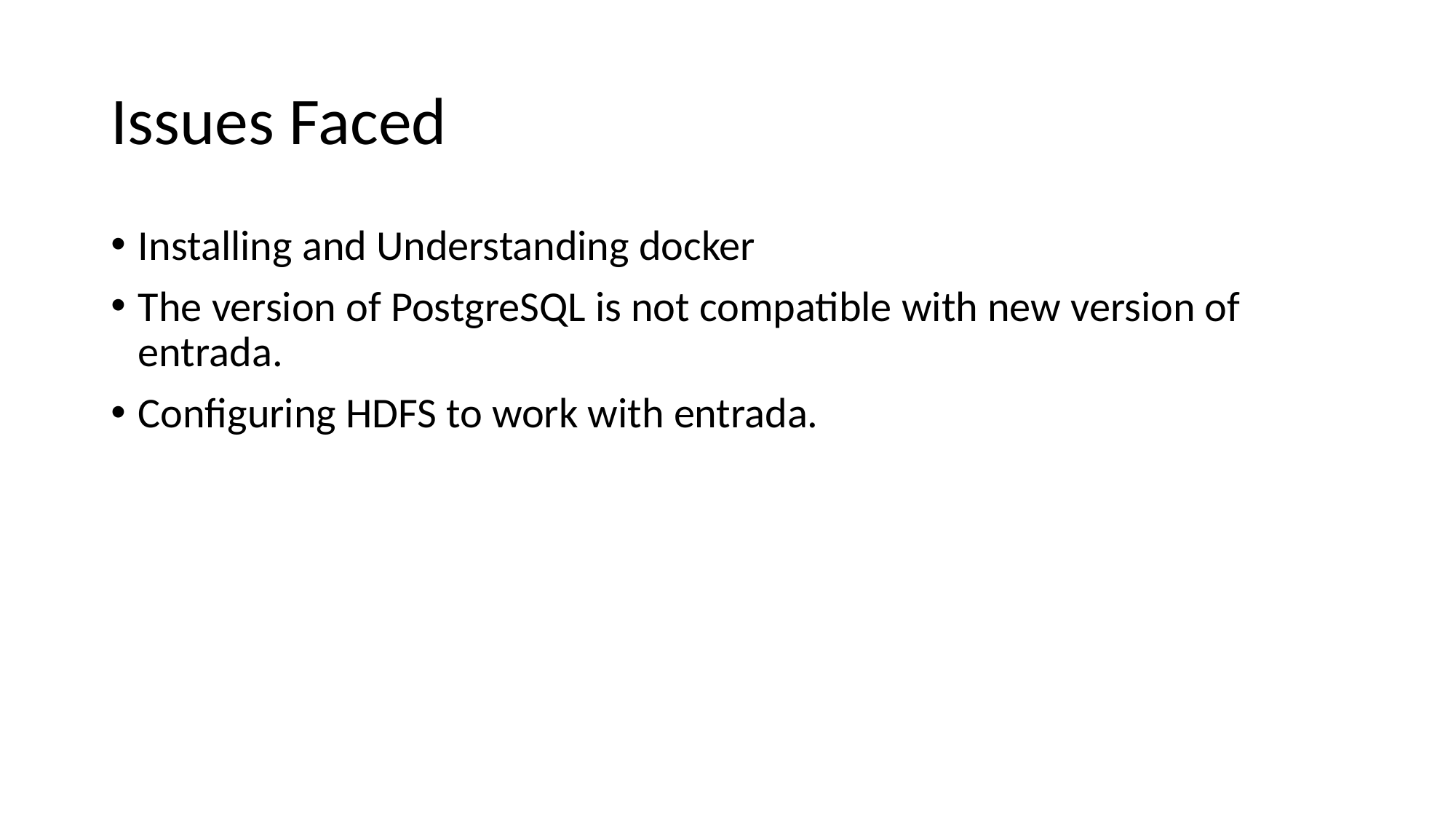

# Issues Faced
Installing and Understanding docker
The version of PostgreSQL is not compatible with new version of entrada.
Configuring HDFS to work with entrada.